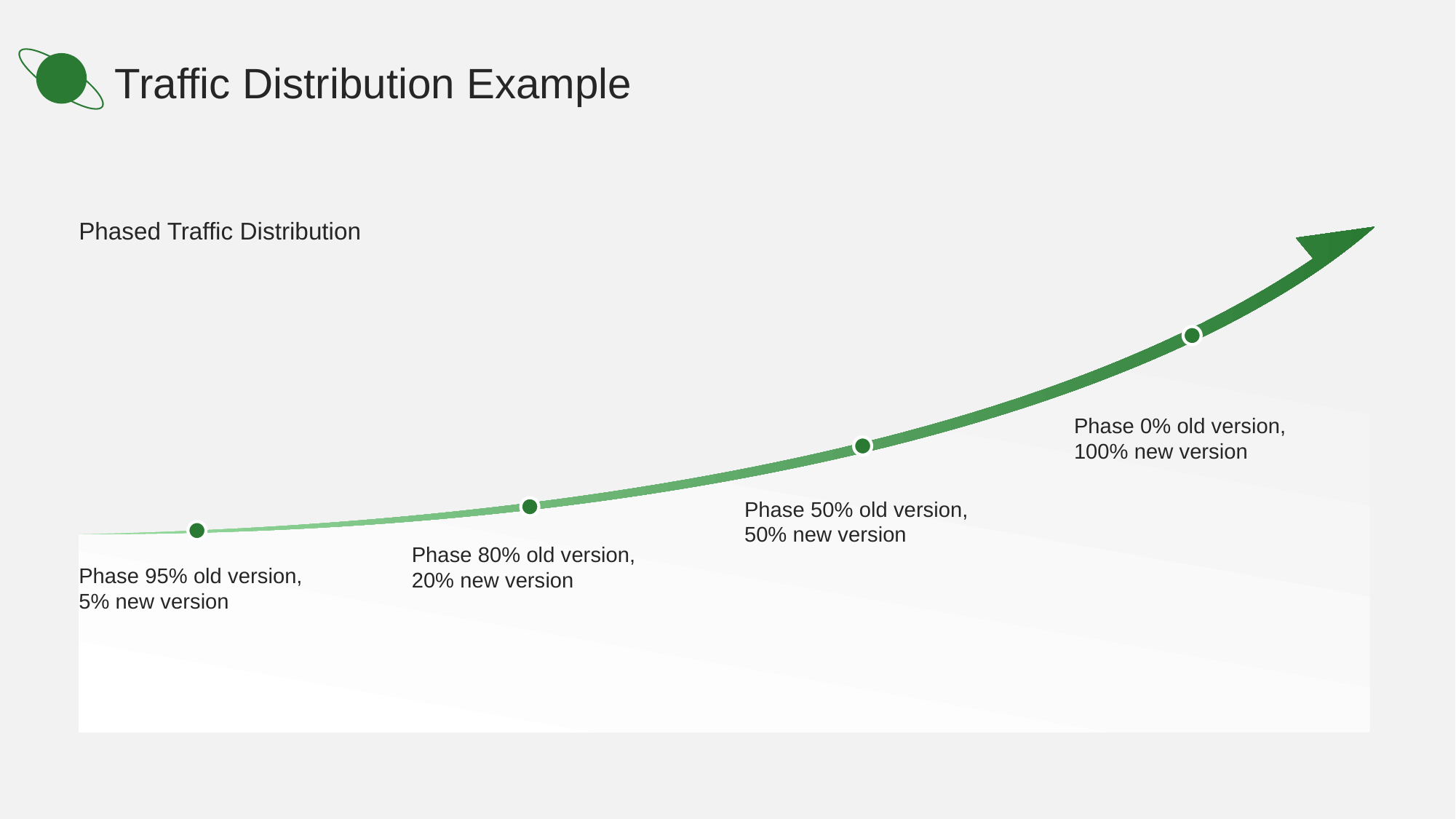

Traffic Distribution Example

Phased Traffic Distribution

Phase 0% old version, 100% new version

Phase 50% old version, 50% new version

Phase 80% old version, 20% new version
Phase 95% old version, 5% new version